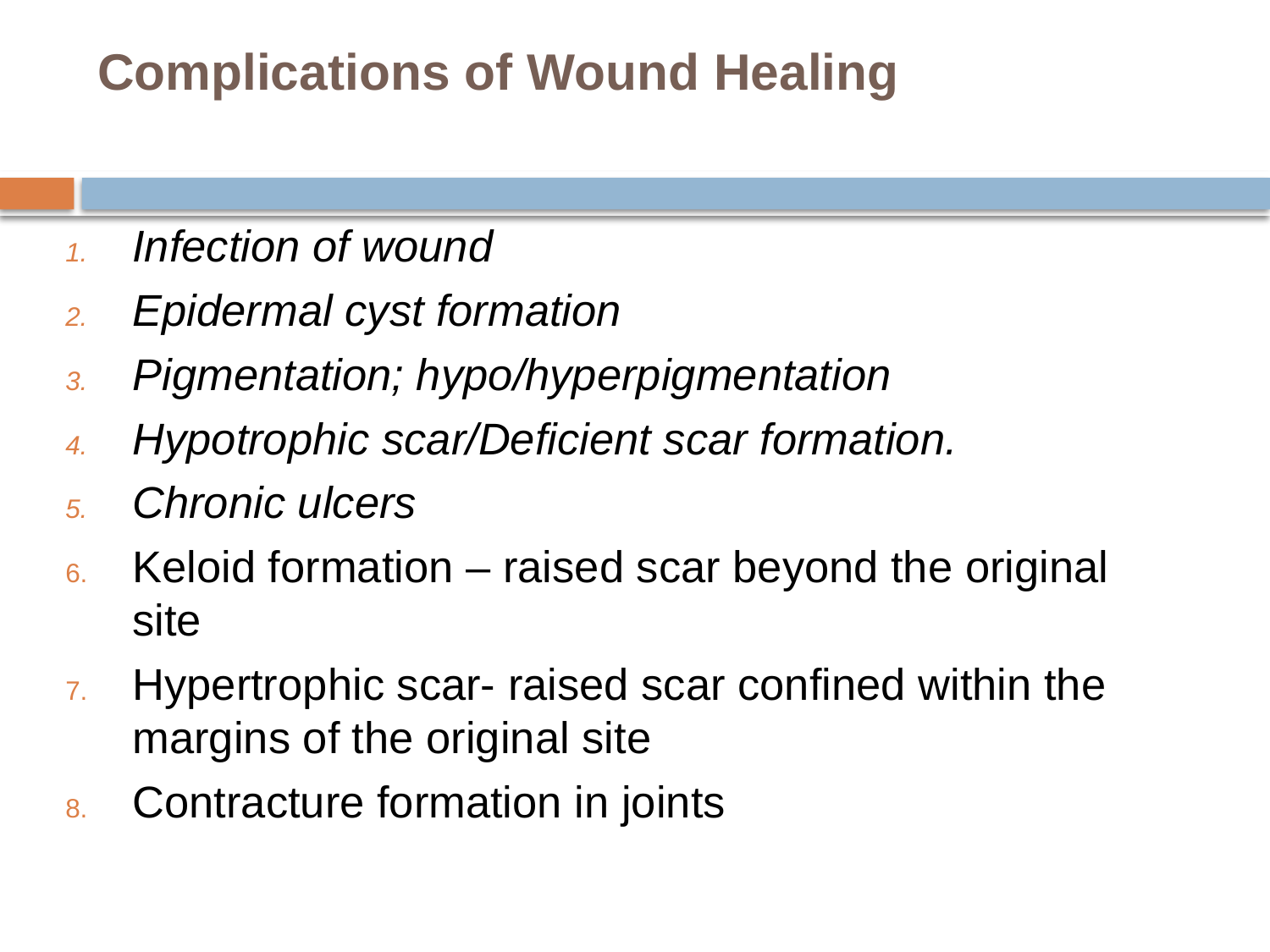

# Complications of Wound Healing
Infection of wound
Epidermal cyst formation
Pigmentation; hypo/hyperpigmentation
Hypotrophic scar/Deficient scar formation.
Chronic ulcers
Keloid formation – raised scar beyond the original site
Hypertrophic scar- raised scar confined within the margins of the original site
Contracture formation in joints